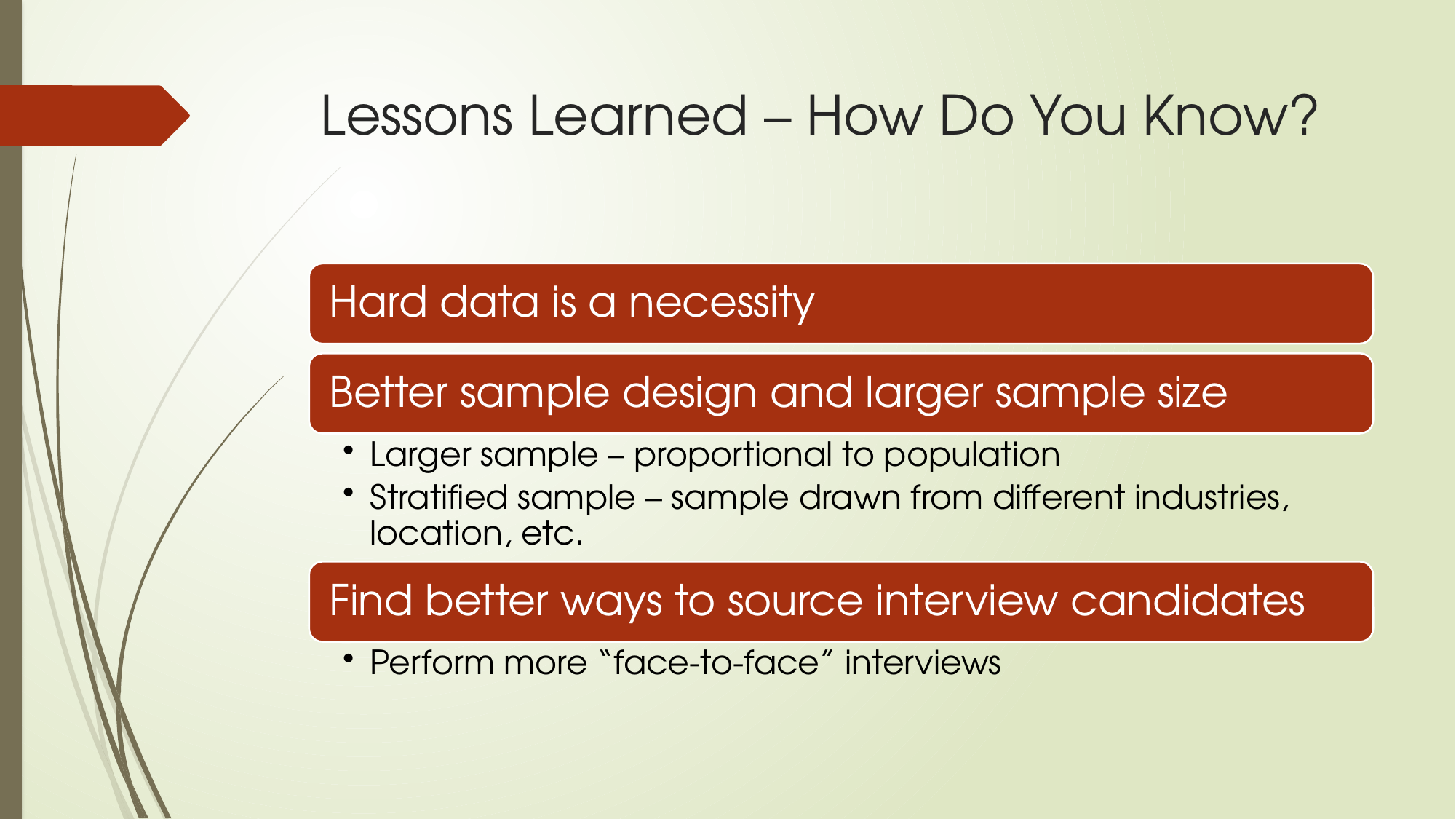

# Lessons Learned – How Do You Know?
Hard data is a necessity
Better sample design and larger sample size
Larger sample – proportional to population
Stratified sample – sample drawn from different industries, location, etc.
Find better ways to source interview candidates
Perform more “face-to-face” interviews